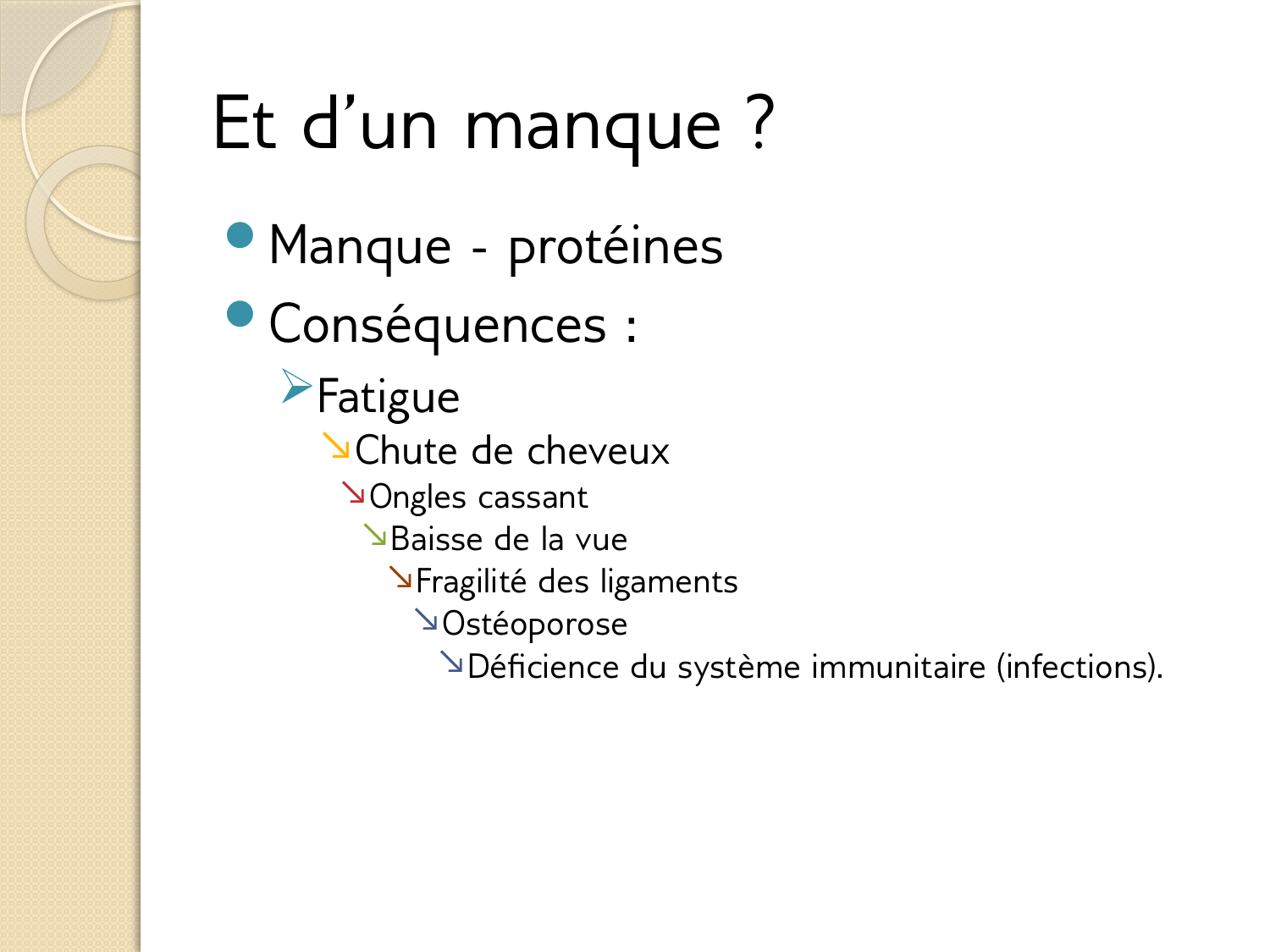

# Et d’un manque ?
Manque - protéines
Conséquences :
Fatigue
Chute de cheveux
Ongles cassant
Baisse de la vue
Fragilité des ligaments
Ostéoporose
Déficience du système immunitaire (infections).